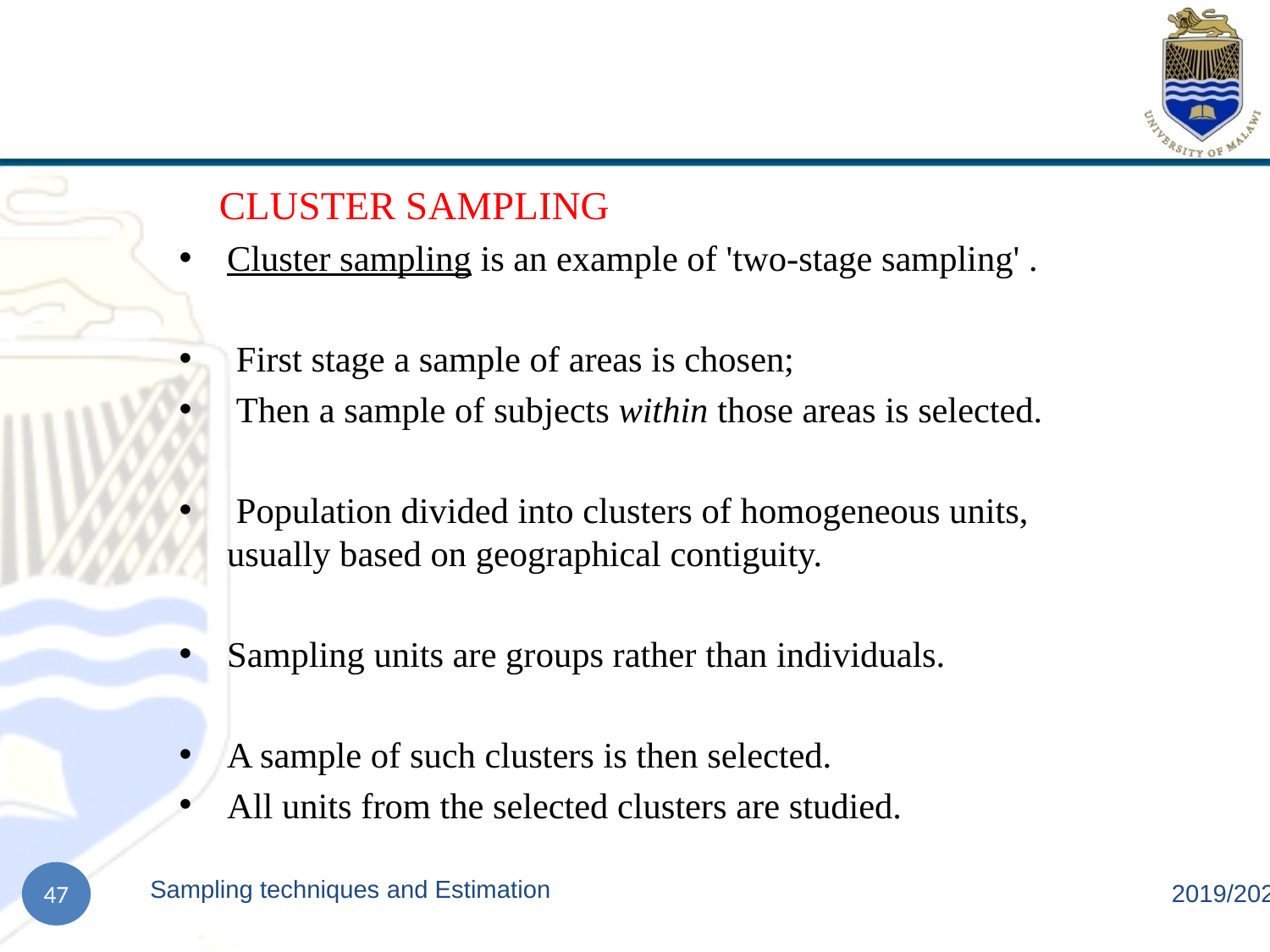

# CLUSTER SAMPLING
Cluster sampling is an example of 'two-stage sampling' .

 First stage a sample of areas is chosen;
 Then a sample of subjects within those areas is selected.

 Population divided into clusters of homogeneous units, usually based on geographical contiguity.

Sampling units are groups rather than individuals.

A sample of such clusters is then selected.
All units from the selected clusters are studied.

Sampling techniques and Estimation
2019/2020
47